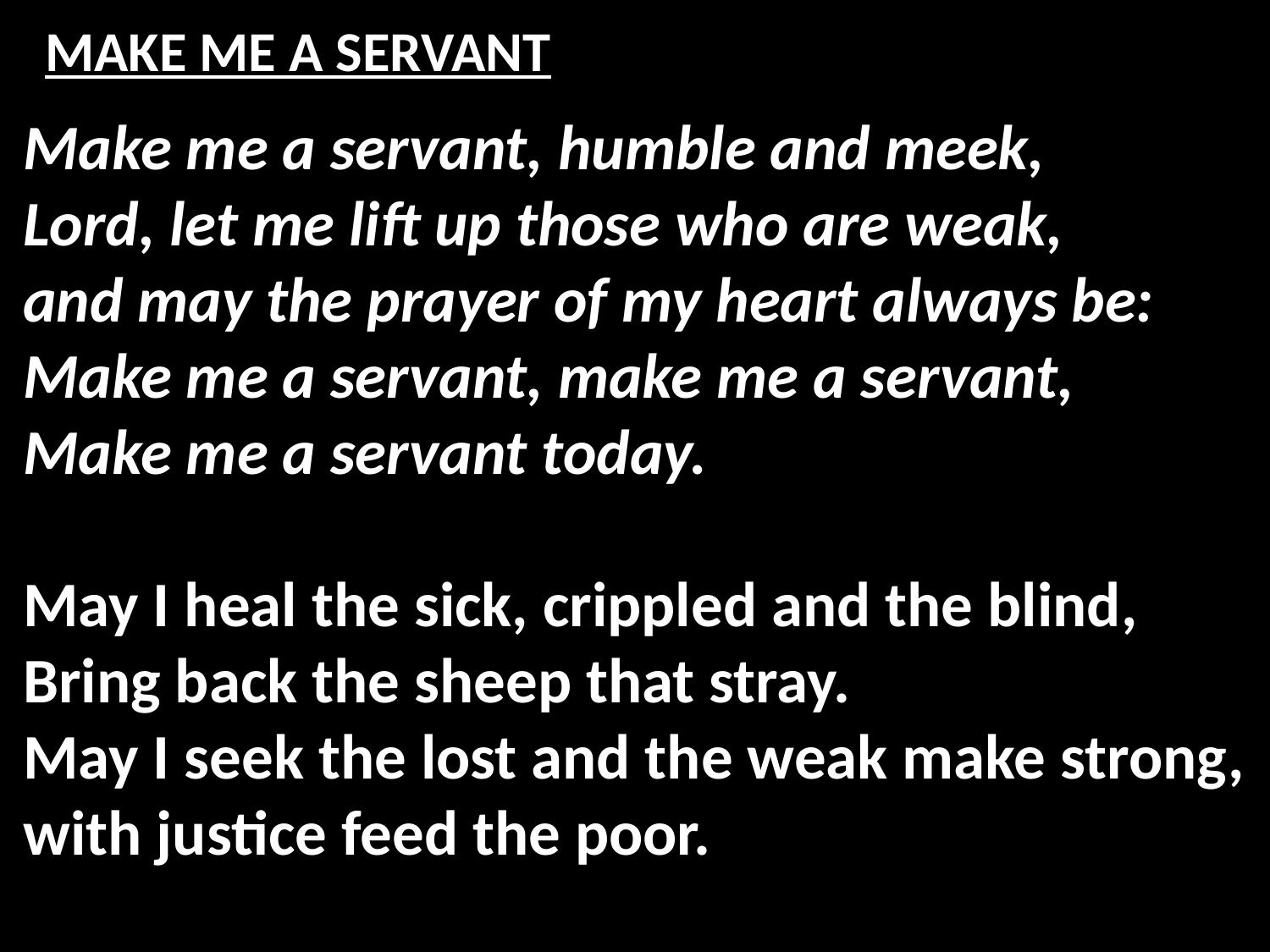

# MAKE ME A SERVANT
Make me a servant, humble and meek,
Lord, let me lift up those who are weak,
and may the prayer of my heart always be:
Make me a servant, make me a servant,
Make me a servant today.

May I heal the sick, crippled and the blind,
Bring back the sheep that stray.
May I seek the lost and the weak make strong,
with justice feed the poor.